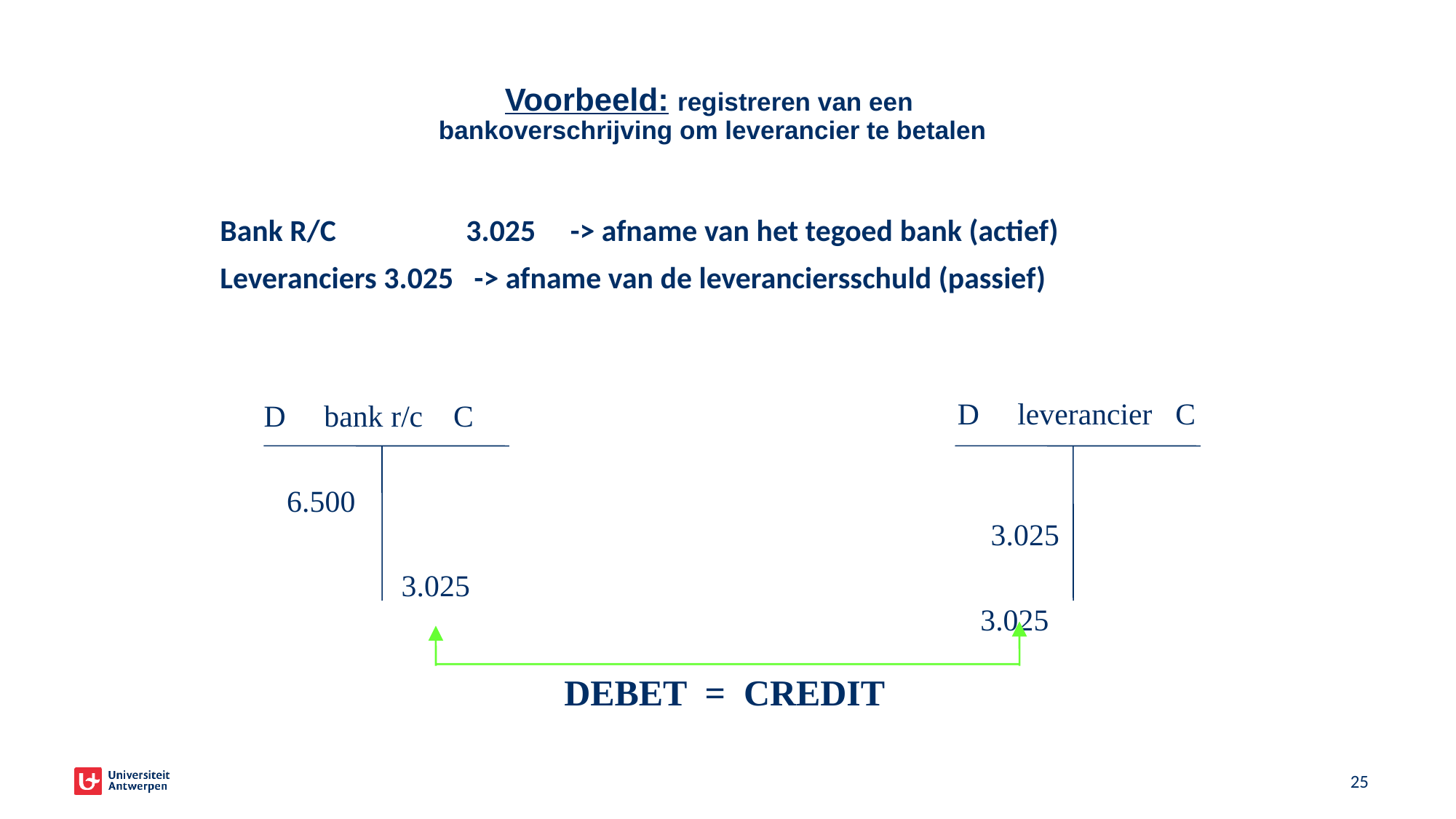

# Voorbeeld: registreren van een bankoverschrijving om leverancier te betalen
	Bank R/C	    3.025     -> afname van het tegoed bank (actief)
	Leveranciers 3.025   -> afname van de leveranciersschuld (passief)

 D     leverancier   C

		            3.025

    3.025

 D     bank r/c    C

    6.500

                   3.025

DEBET  =  CREDIT
25